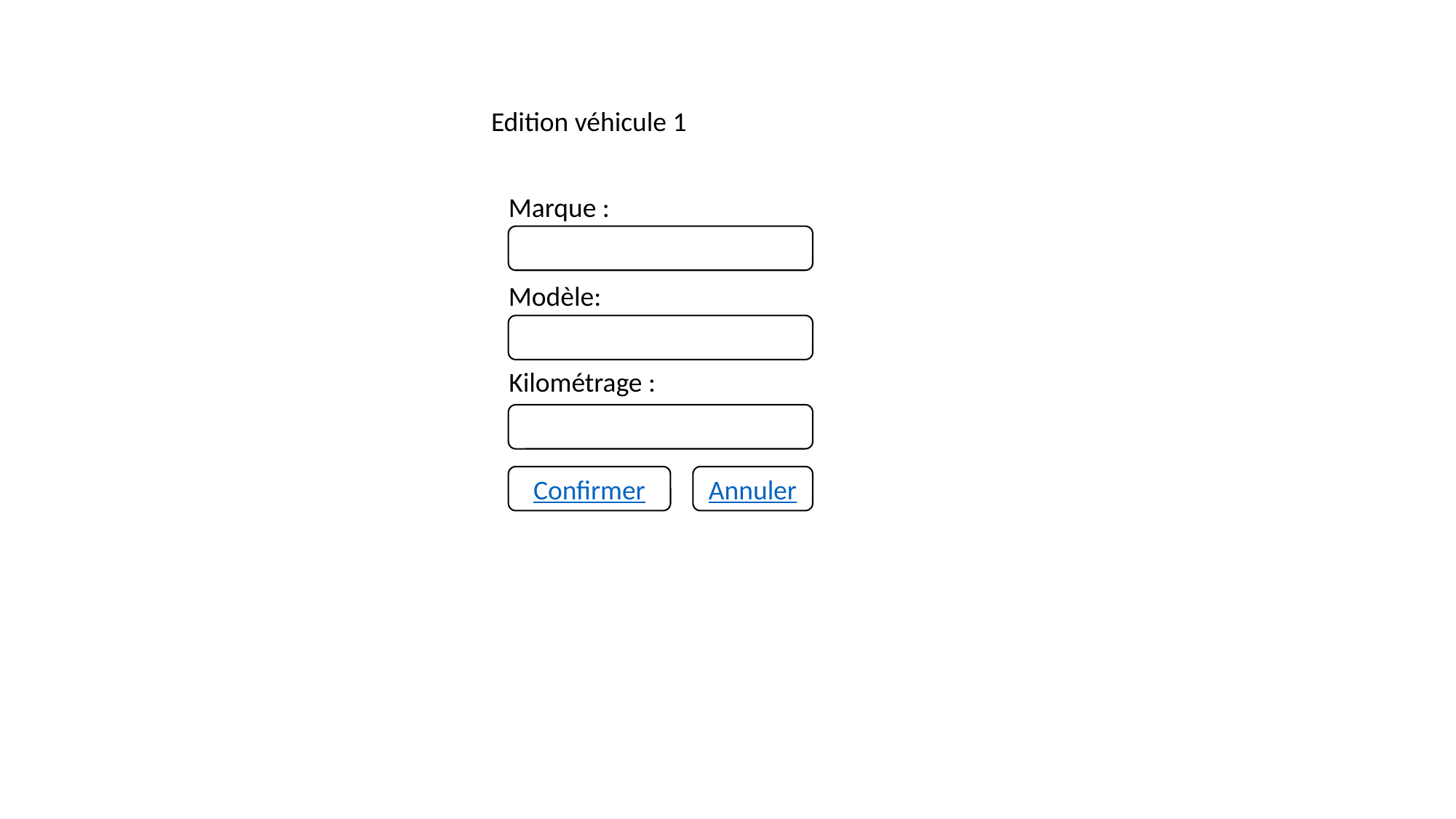

Edition véhicule 1
Marque :

Modèle:

Kilométrage :

Confirmer
Annuler